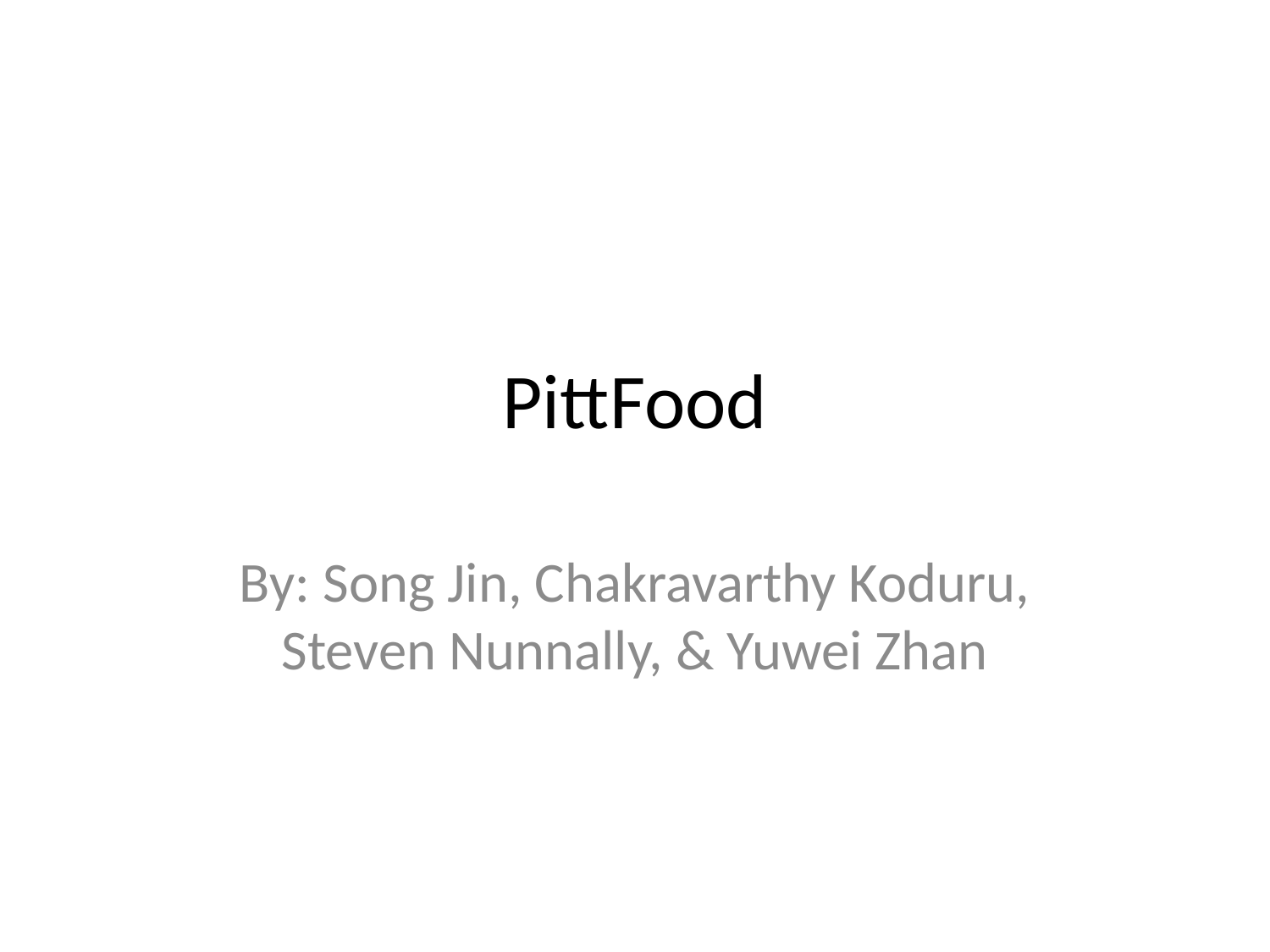

# PittFood
By: Song Jin, Chakravarthy Koduru, Steven Nunnally, & Yuwei Zhan